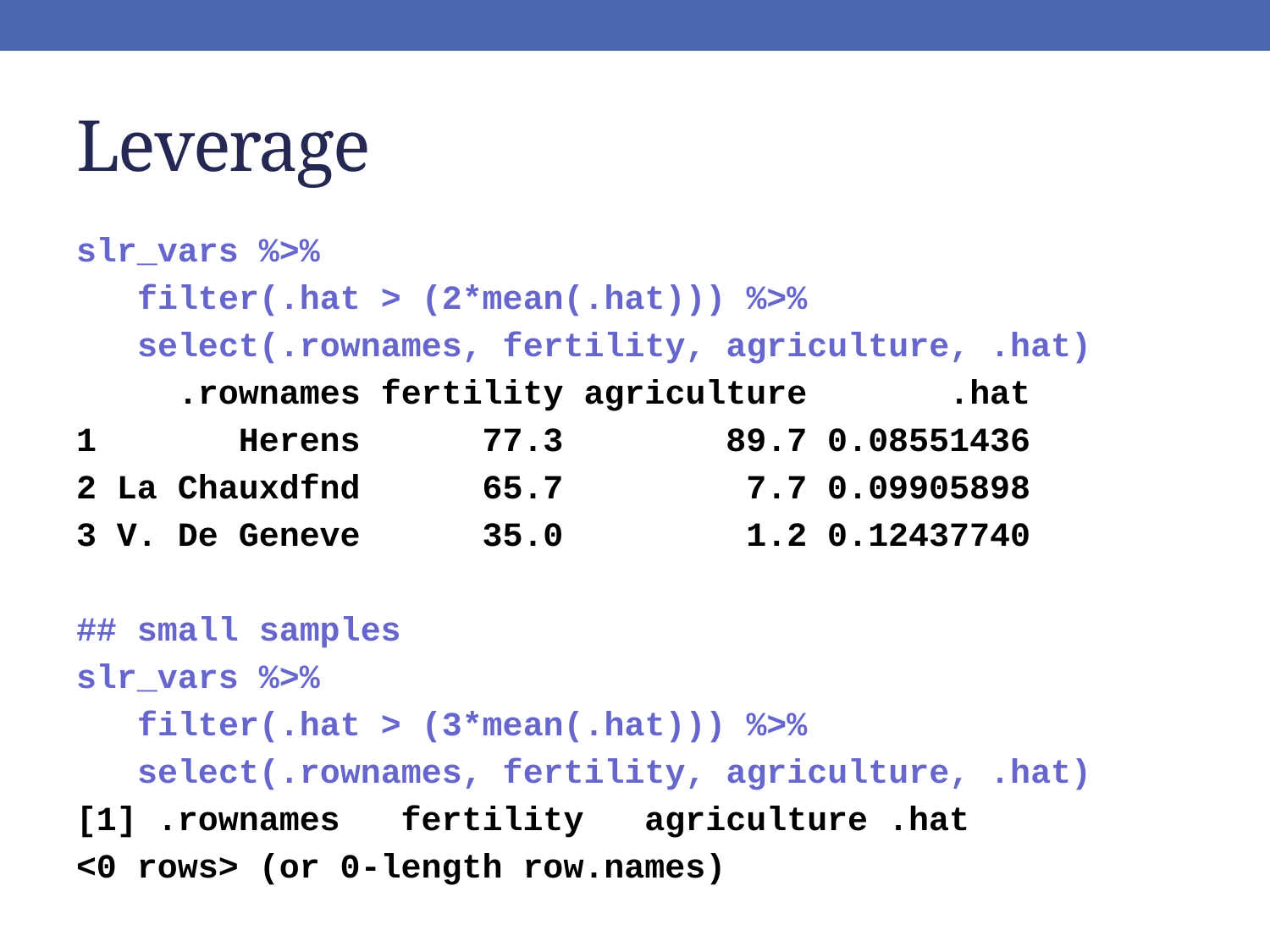

# Leverage
slr_vars %>%
   filter(.hat > (2*mean(.hat))) %>%
   select(.rownames, fertility, agriculture, .hat)
     .rownames fertility agriculture       .hat
1       Herens      77.3        89.7 0.08551436
2 La Chauxdfnd      65.7         7.7 0.09905898
3 V. De Geneve      35.0         1.2 0.12437740

## small samples
slr_vars %>%
   filter(.hat > (3*mean(.hat))) %>%
   select(.rownames, fertility, agriculture, .hat)
[1] .rownames   fertility   agriculture .hat
<0 rows> (or 0-length row.names)